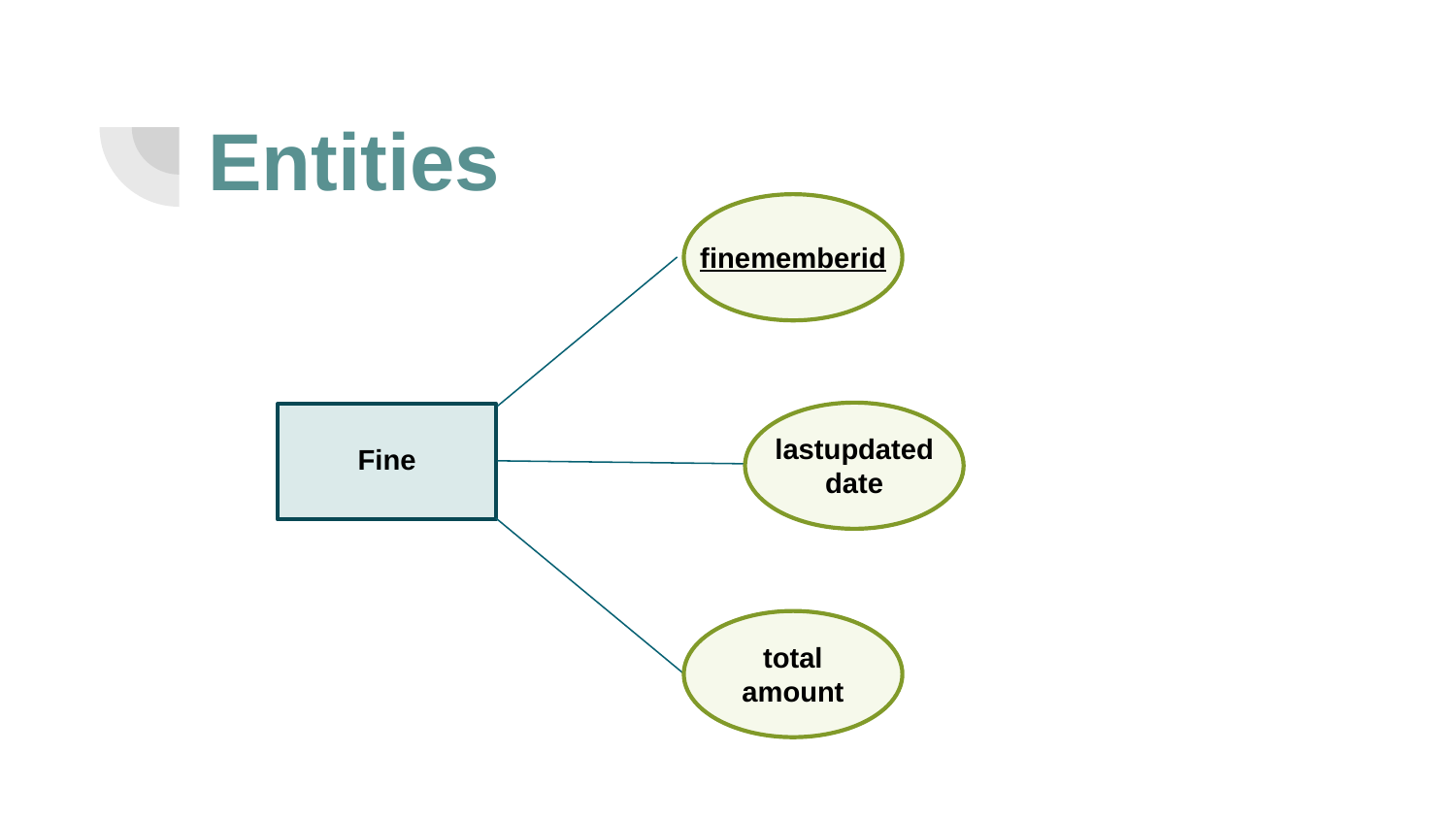

Entities

finememberid

lastupdated
date
Fine

total
amount